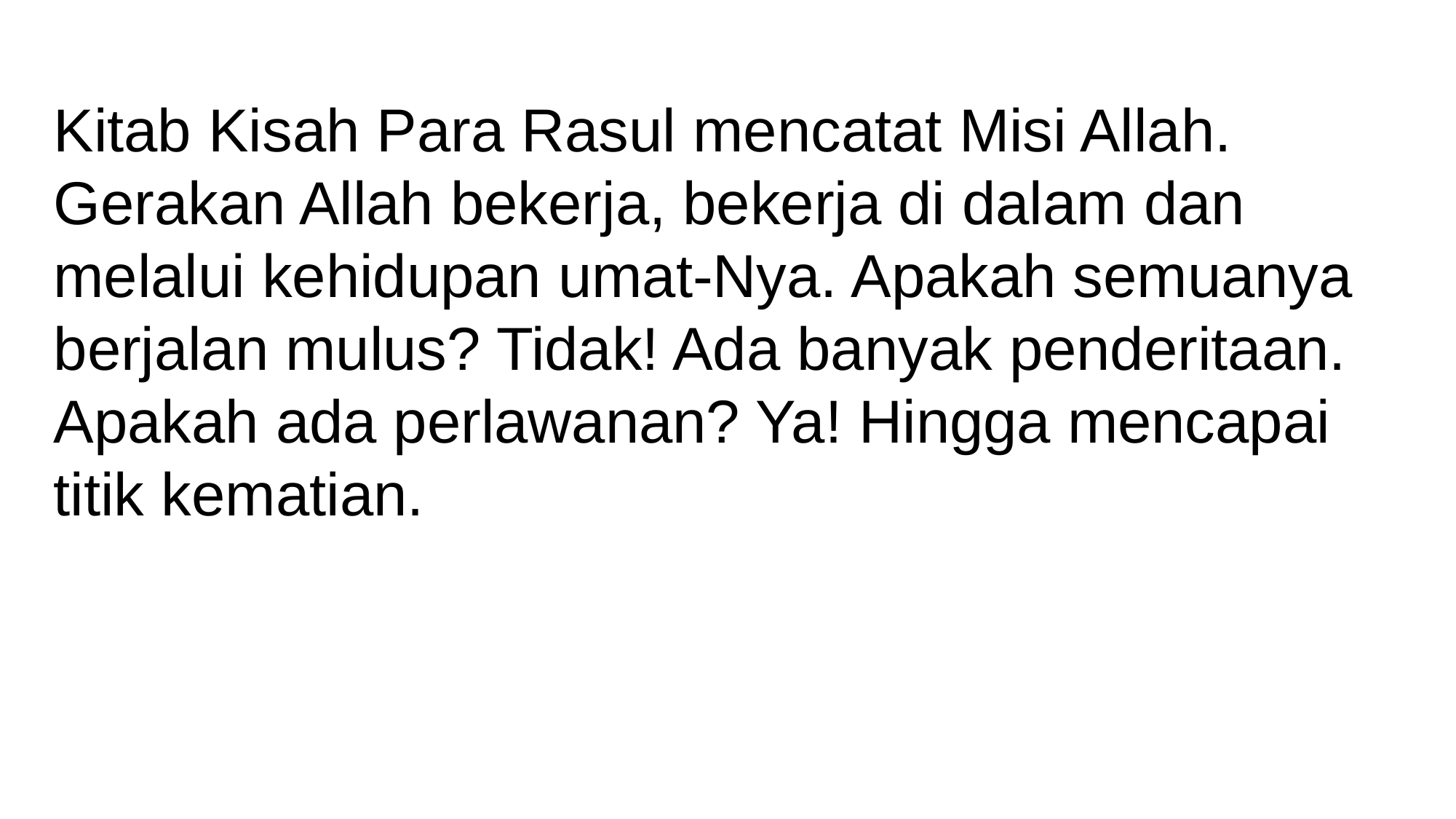

Kitab Kisah Para Rasul mencatat Misi Allah. Gerakan Allah bekerja, bekerja di dalam dan melalui kehidupan umat-Nya. Apakah semuanya berjalan mulus? Tidak! Ada banyak penderitaan. Apakah ada perlawanan? Ya! Hingga mencapai titik kematian.